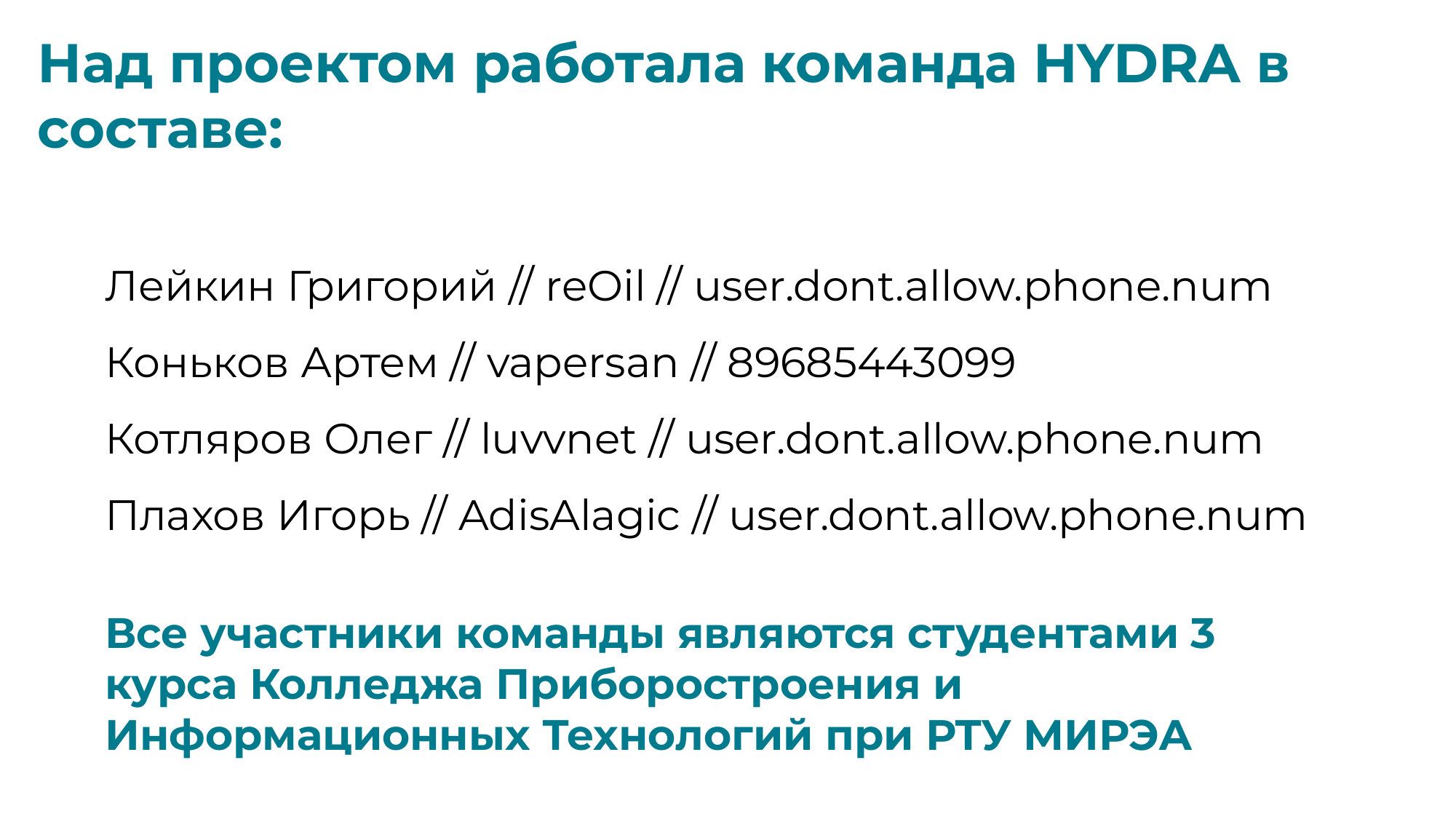

Над проектом работала команда HYDRA в составе:
Лейкин Григорий // reOil // user.dont.allow.phone.num
Коньков Артем // vapersan // 89685443099
Котляров Олег // luvvnet // user.dont.allow.phone.num
Плахов Игорь // AdisAlagic // user.dont.allow.phone.num
Все участники команды являются студентами 3 курса Колледжа Приборостроения и Информационных Технологий при РТУ МИРЭА